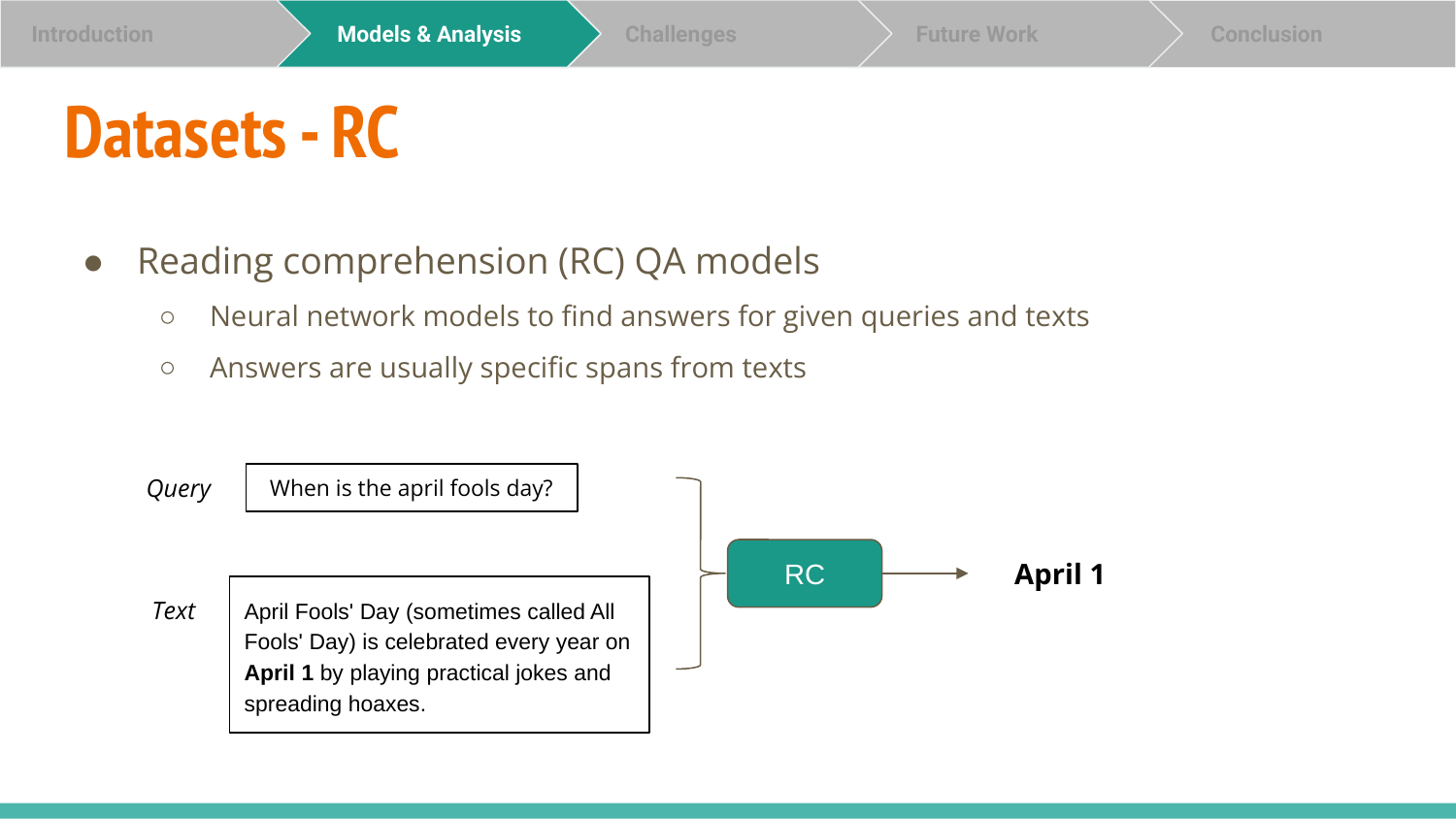

Analysis
         Challenges
         Evaluation
         Future Work
              Conclusion
              Conclusion
   Introduction
   Introduction
   Introduction
        Models
        Models & Analysis
        Models & Analysis
# Datasets - RC
Reading comprehension (RC) QA models
Neural network models to find answers for given queries and texts
Answers are usually specific spans from texts
Query
When is the april fools day?

RC
April 1
Text
April Fools' Day (sometimes called All Fools' Day) is celebrated every year on April 1 by playing practical jokes and spreading hoaxes.